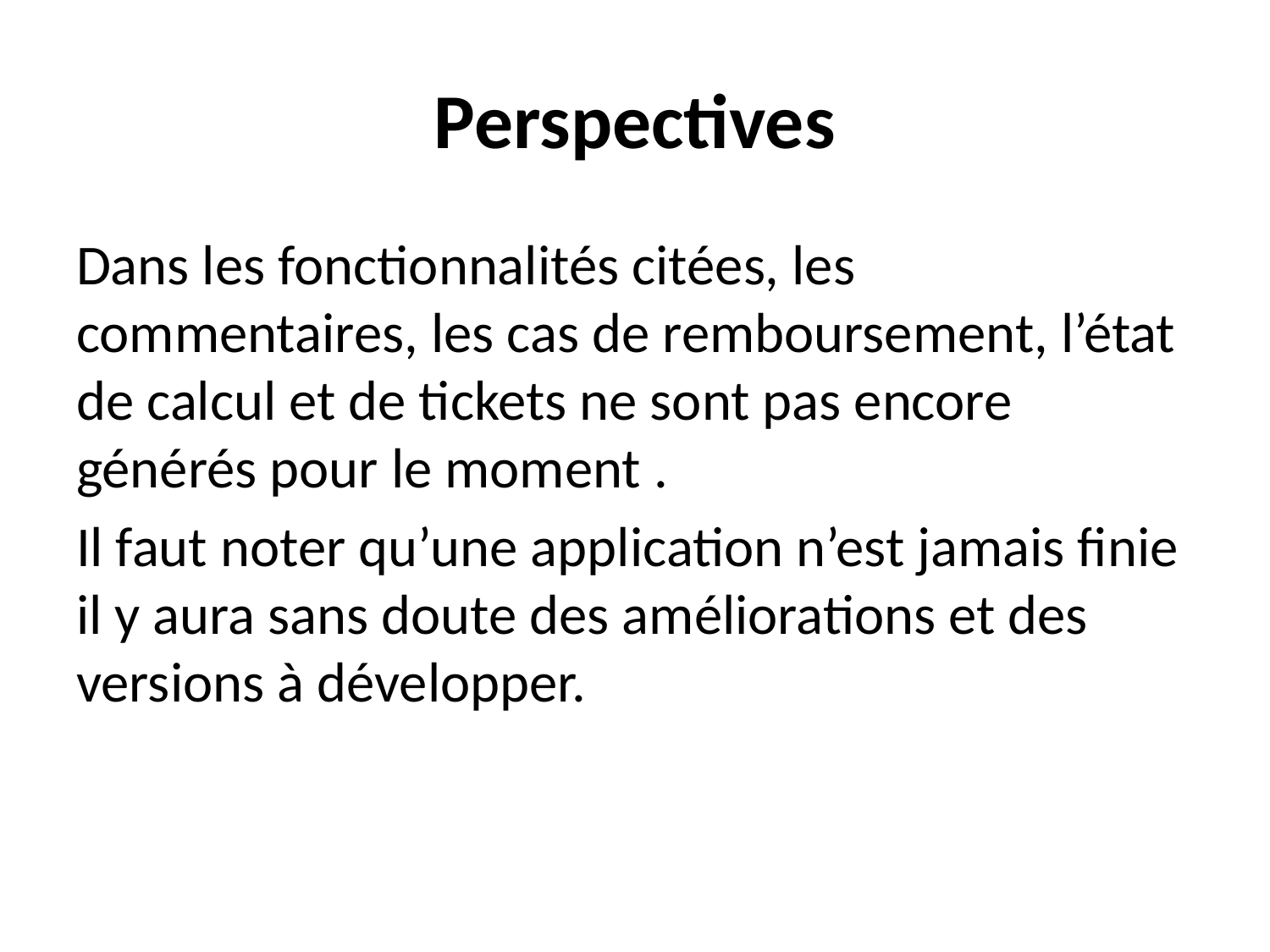

# Perspectives
Dans les fonctionnalités citées, les commentaires, les cas de remboursement, l’état de calcul et de tickets ne sont pas encore générés pour le moment .
Il faut noter qu’une application n’est jamais finie il y aura sans doute des améliorations et des versions à développer.